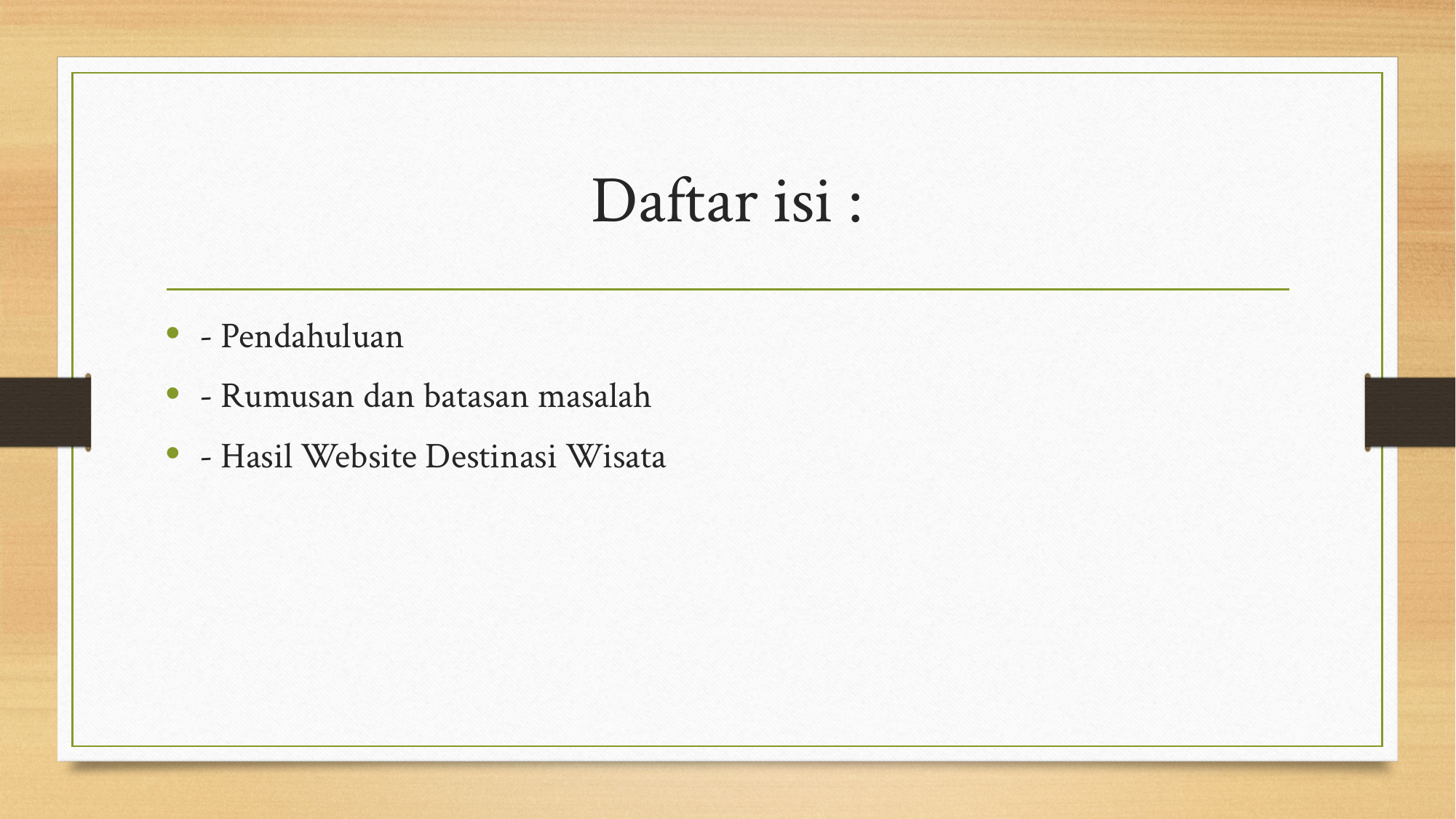

# Daftar isi :
- Pendahuluan
- Rumusan dan batasan masalah
- Hasil Website Destinasi Wisata